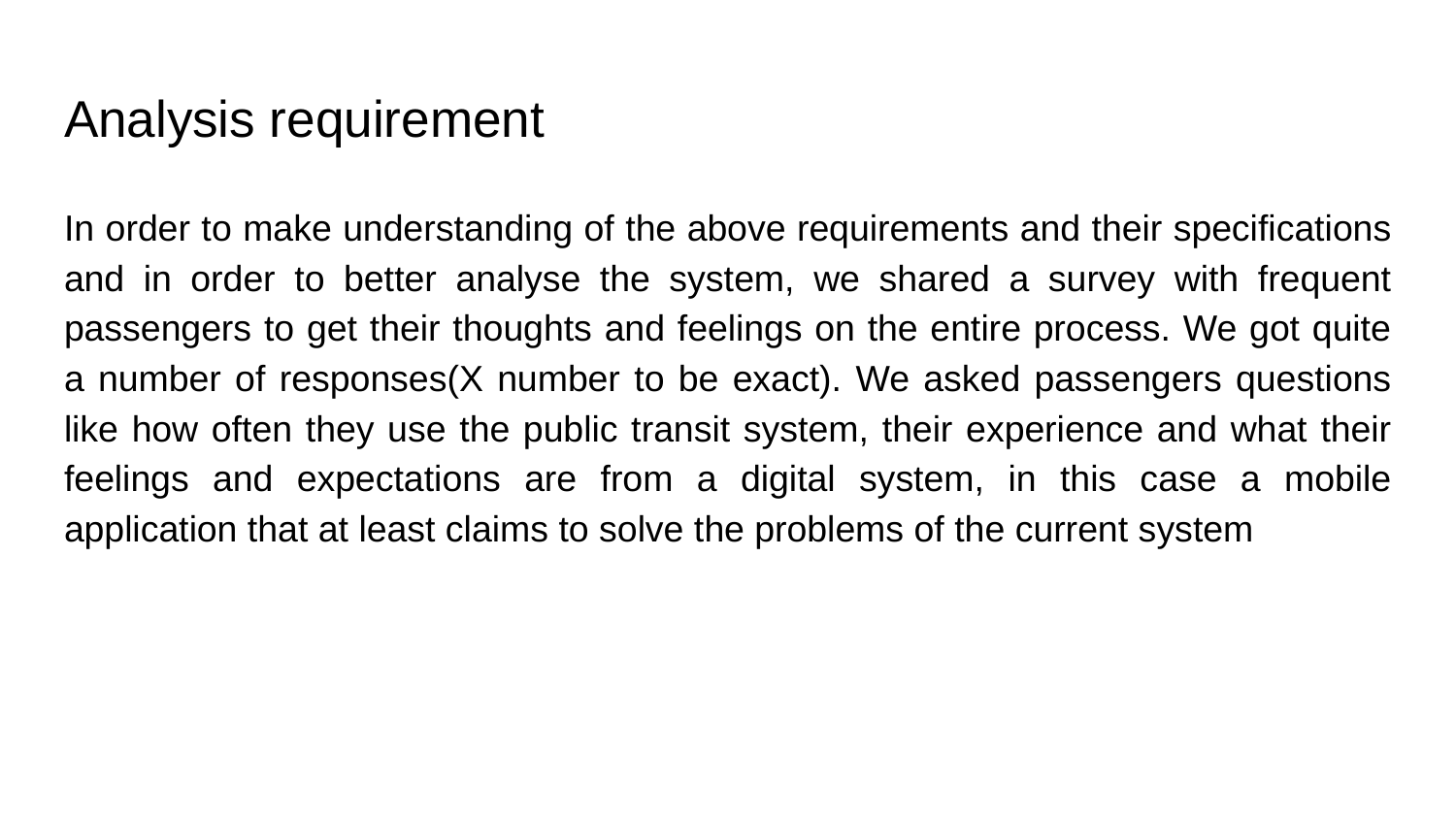

# Analysis requirement
In order to make understanding of the above requirements and their specifications and in order to better analyse the system, we shared a survey with frequent passengers to get their thoughts and feelings on the entire process. We got quite a number of responses(X number to be exact). We asked passengers questions like how often they use the public transit system, their experience and what their feelings and expectations are from a digital system, in this case a mobile application that at least claims to solve the problems of the current system